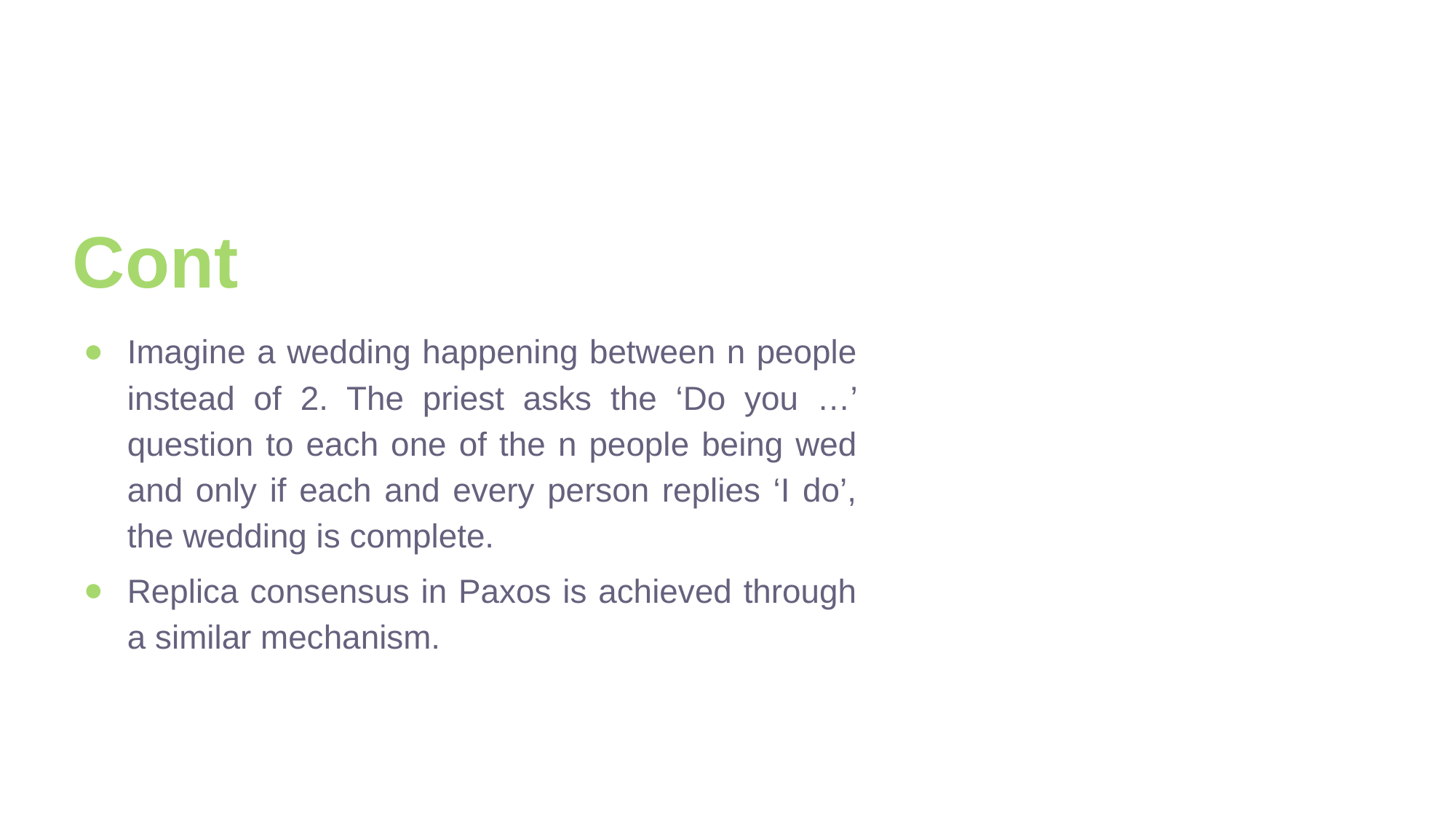

# Cont
Imagine a wedding happening between n people instead of 2. The priest asks the ‘Do you …’ question to each one of the n people being wed and only if each and every person replies ‘I do’, the wedding is complete.
Replica consensus in Paxos is achieved through a similar mechanism.